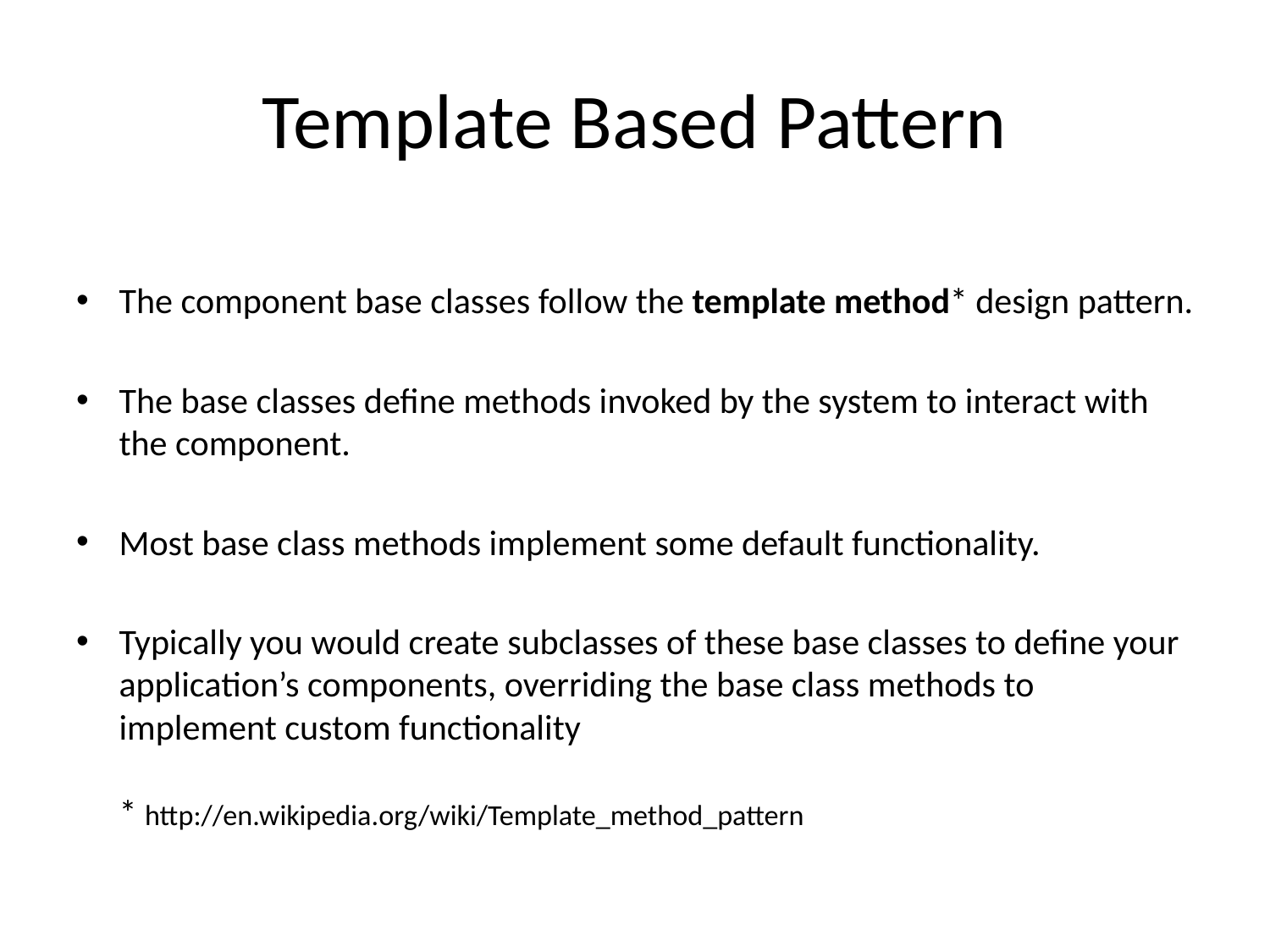

# Template Based Pattern

The component base classes follow the template method* design pattern.

The base classes define methods invoked by the system to interact with the component.

Most base class methods implement some default functionality.

Typically you would create subclasses of these base classes to define your application’s components, overriding the base class methods to implement custom functionality
* http://en.wikipedia.org/wiki/Template_method_pattern